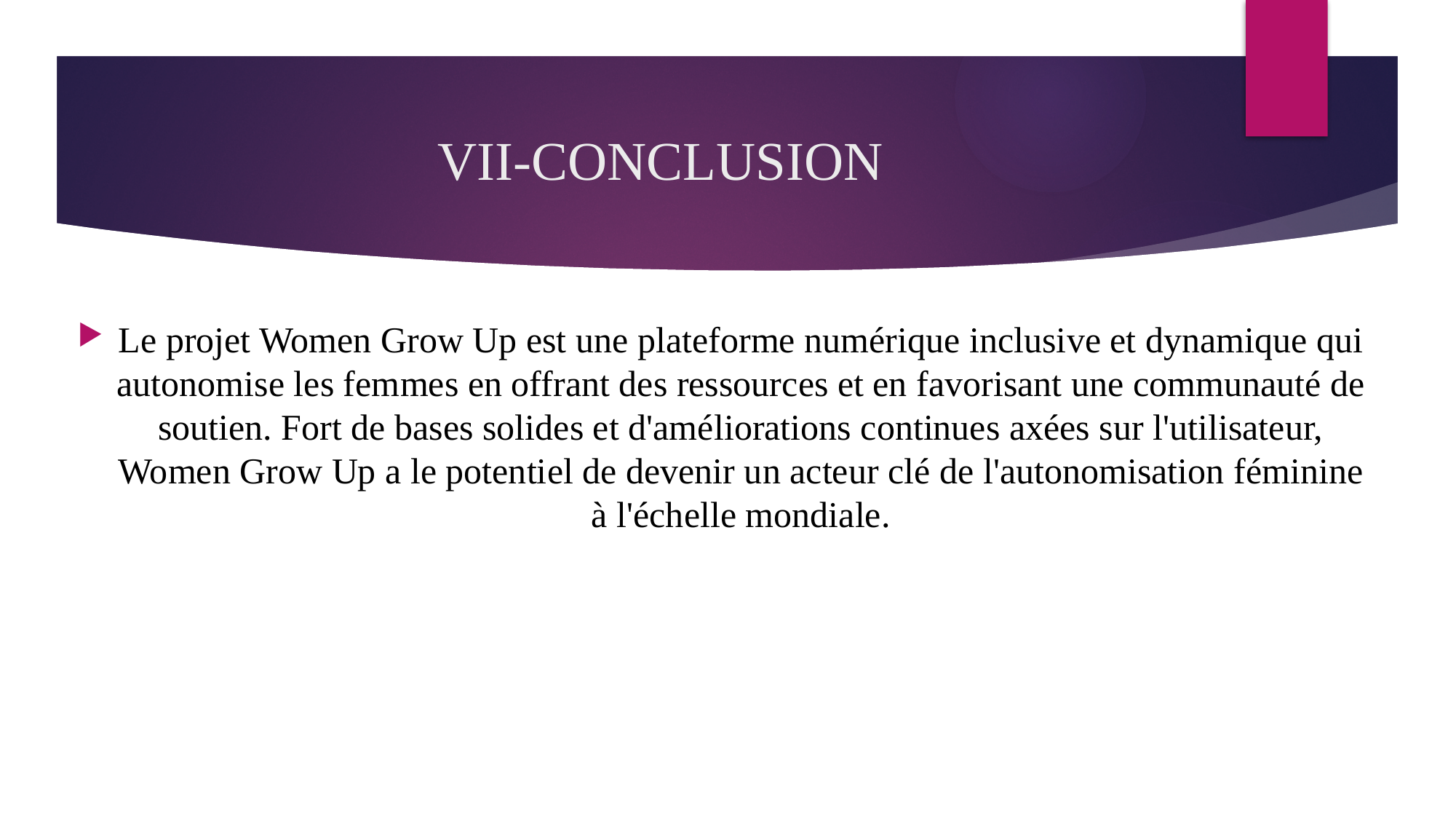

# VII-CONCLUSION
Le projet Women Grow Up est une plateforme numérique inclusive et dynamique qui autonomise les femmes en offrant des ressources et en favorisant une communauté de soutien. Fort de bases solides et d'améliorations continues axées sur l'utilisateur, Women Grow Up a le potentiel de devenir un acteur clé de l'autonomisation féminine à l'échelle mondiale.